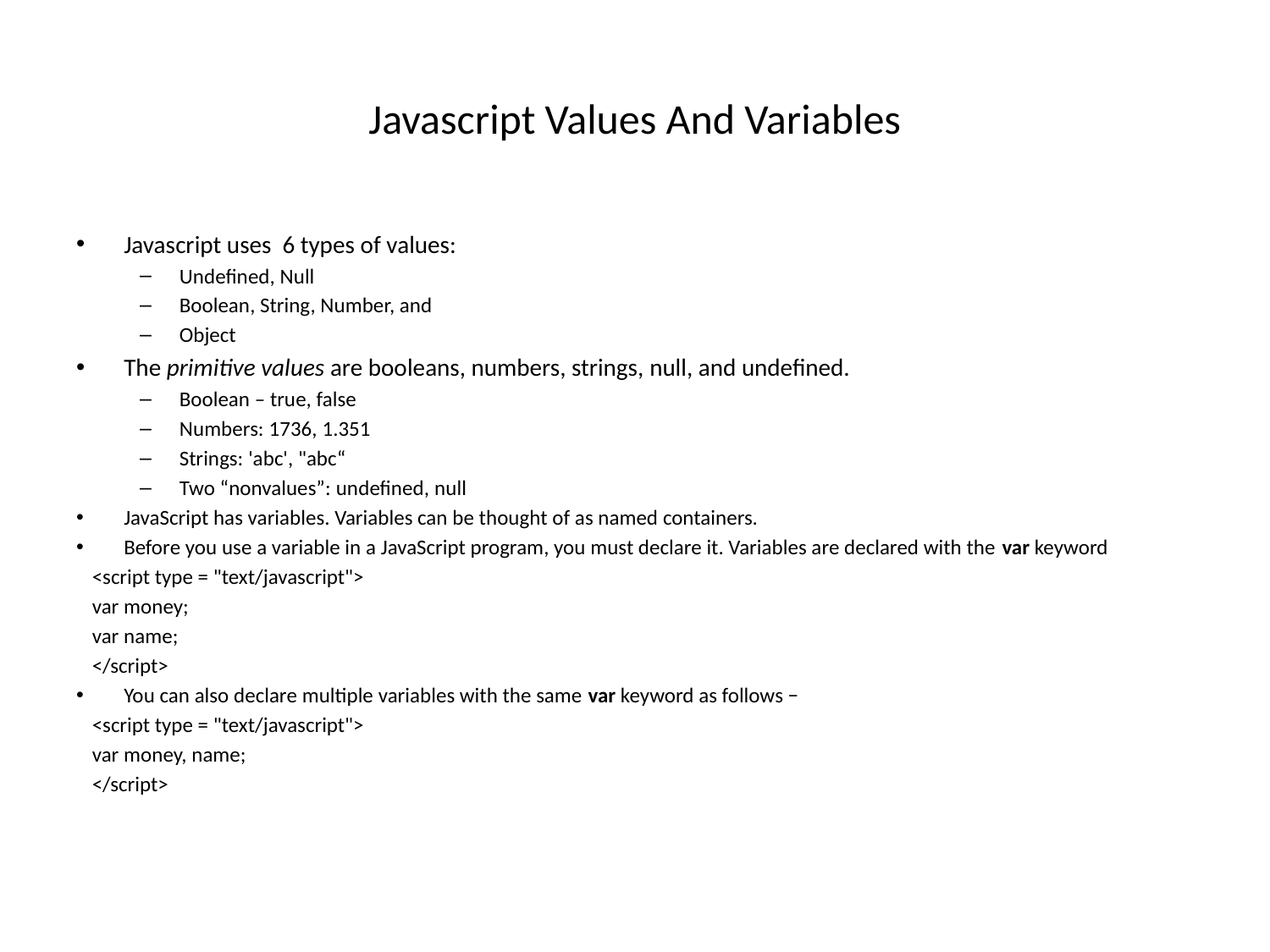

# Javascript Values And Variables
Javascript uses  6 types of values:
Undefined, Null
Boolean, String, Number, and
Object
The primitive values are booleans, numbers, strings, null, and undefined.
Boolean – true, false
Numbers: 1736, 1.351
Strings: 'abc', "abc“
Two “nonvalues”: undefined, null
JavaScript has variables. Variables can be thought of as named containers.
Before you use a variable in a JavaScript program, you must declare it. Variables are declared with the var keyword
<script type = "text/javascript">
var money;
var name;
</script>
You can also declare multiple variables with the same var keyword as follows −
<script type = "text/javascript">
var money, name;
</script>